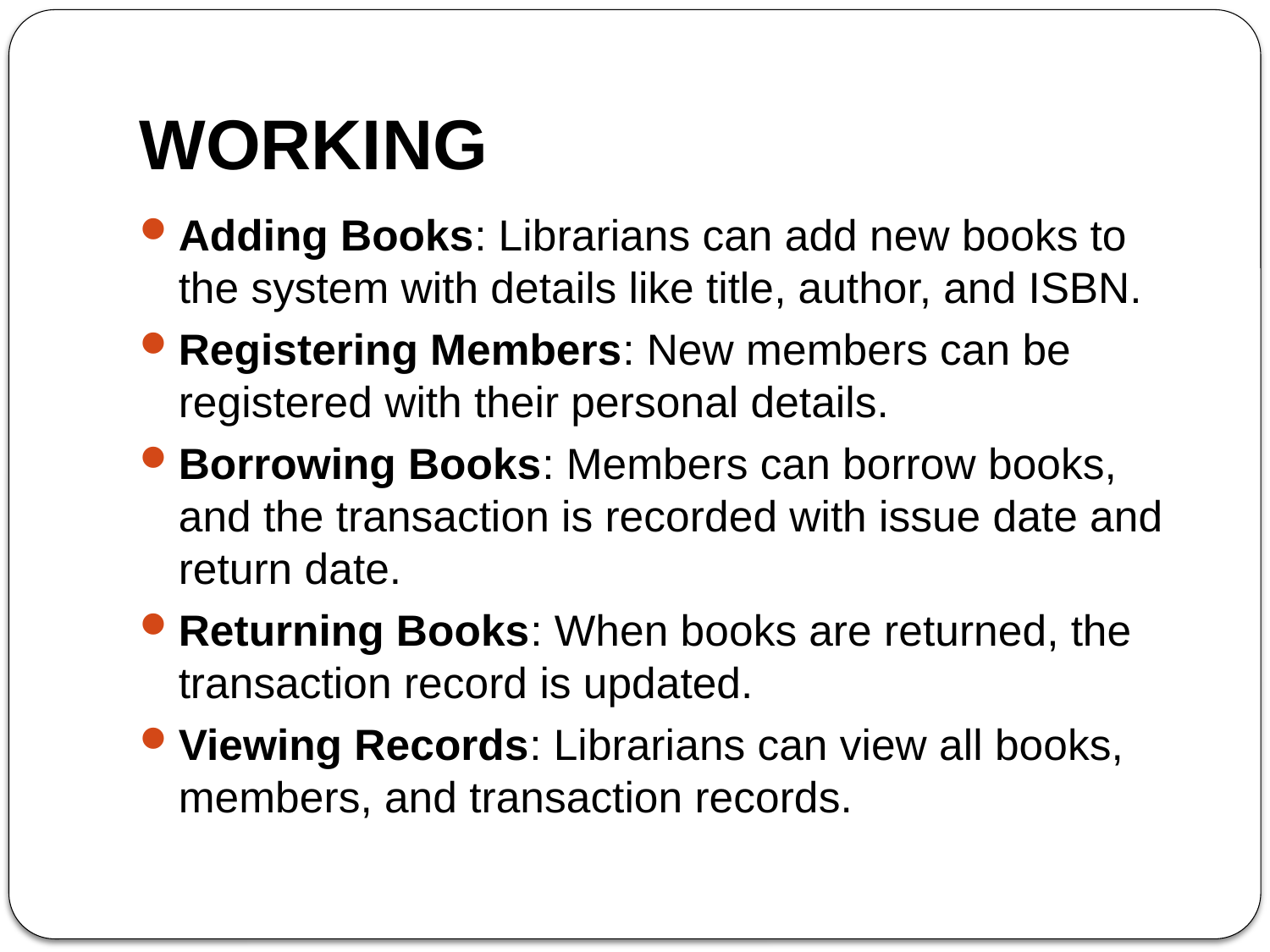

# WORKING
Adding Books: Librarians can add new books to the system with details like title, author, and ISBN.
Registering Members: New members can be registered with their personal details.
Borrowing Books: Members can borrow books, and the transaction is recorded with issue date and return date.
Returning Books: When books are returned, the transaction record is updated.
Viewing Records: Librarians can view all books, members, and transaction records.